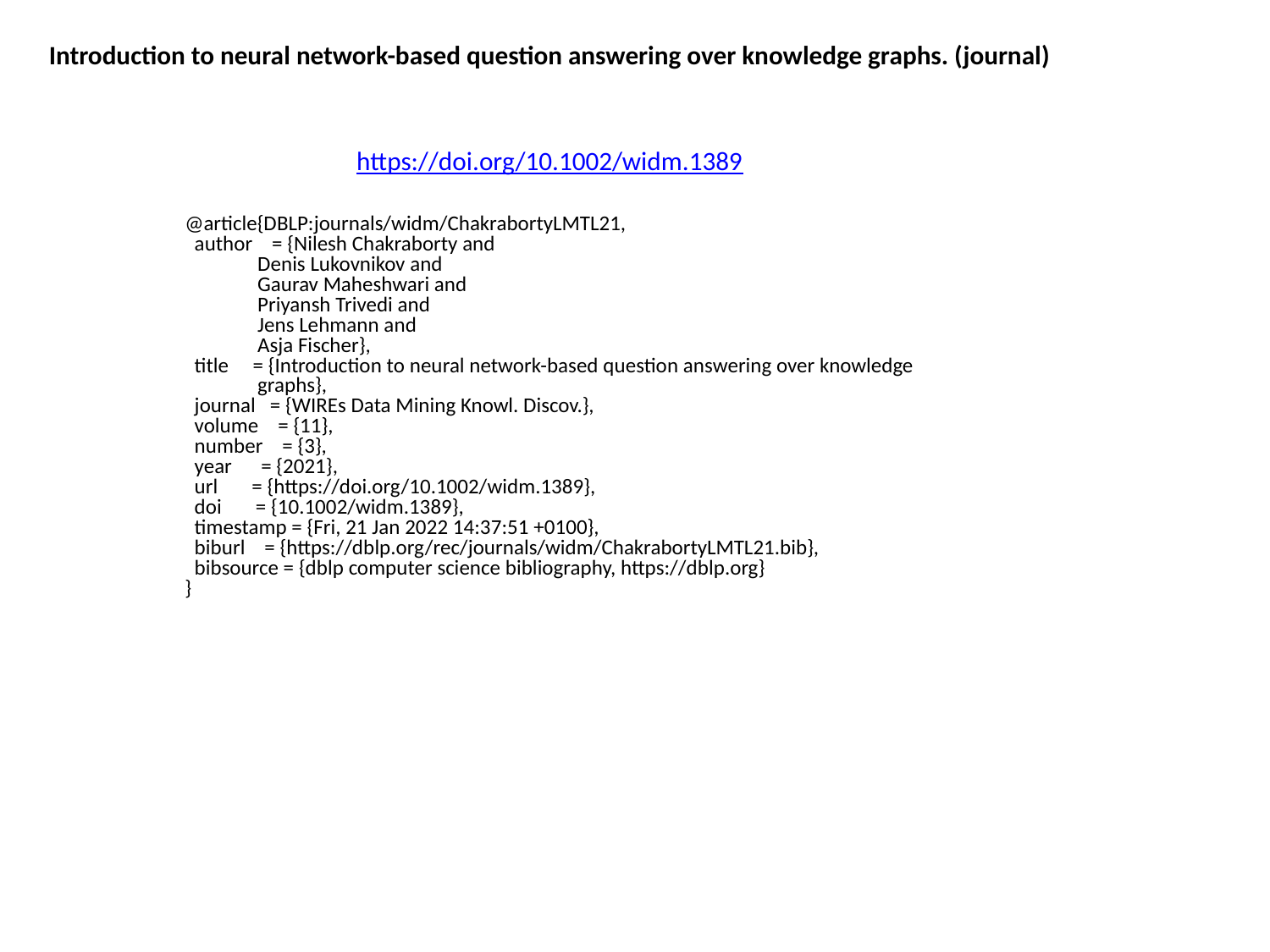

Introduction to neural network-based question answering over knowledge graphs. (journal)

https://doi.org/10.1002/widm.1389

@article{DBLP:journals/widm/ChakrabortyLMTL21,
  author    = {Nilesh Chakraborty and
               Denis Lukovnikov and
               Gaurav Maheshwari and
               Priyansh Trivedi and
               Jens Lehmann and
               Asja Fischer},
  title     = {Introduction to neural network-based question answering over knowledge
               graphs},
  journal   = {WIREs Data Mining Knowl. Discov.},
  volume    = {11},
  number    = {3},
  year      = {2021},
  url       = {https://doi.org/10.1002/widm.1389},
  doi       = {10.1002/widm.1389},
  timestamp = {Fri, 21 Jan 2022 14:37:51 +0100},
  biburl    = {https://dblp.org/rec/journals/widm/ChakrabortyLMTL21.bib},
  bibsource = {dblp computer science bibliography, https://dblp.org}
}